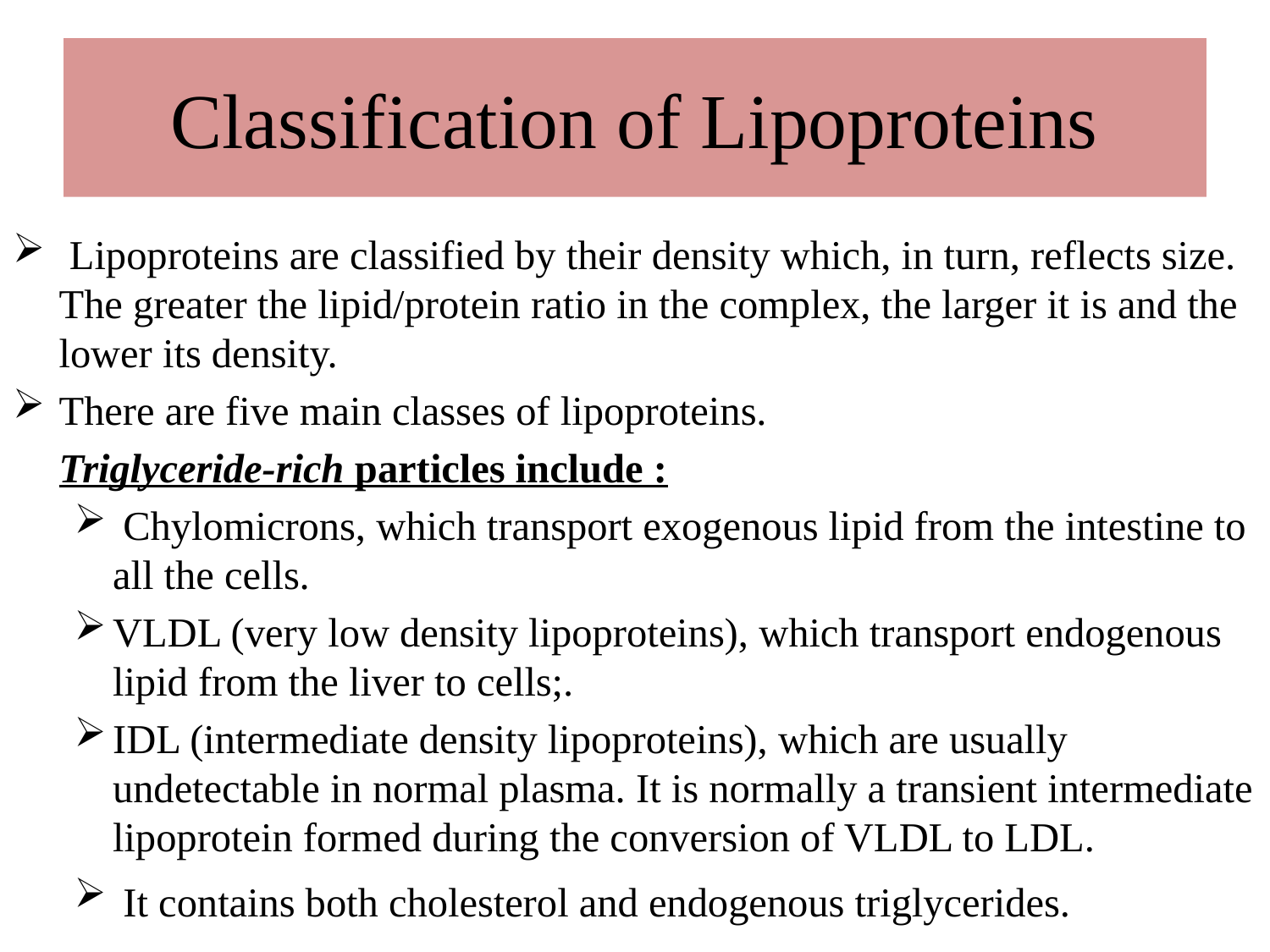

# Classification of Lipoproteins
 Lipoproteins are classified by their density which, in turn, reflects size. The greater the lipid/protein ratio in the complex, the larger it is and the lower its density.
There are five main classes of lipoproteins.
	Triglyceride-rich particles include :
 Chylomicrons, which transport exogenous lipid from the intestine to all the cells.
VLDL (very low density lipoproteins), which transport endogenous lipid from the liver to cells;.
IDL (intermediate density lipoproteins), which are usually undetectable in normal plasma. It is normally a transient intermediate lipoprotein formed during the conversion of VLDL to LDL.
 It contains both cholesterol and endogenous triglycerides.